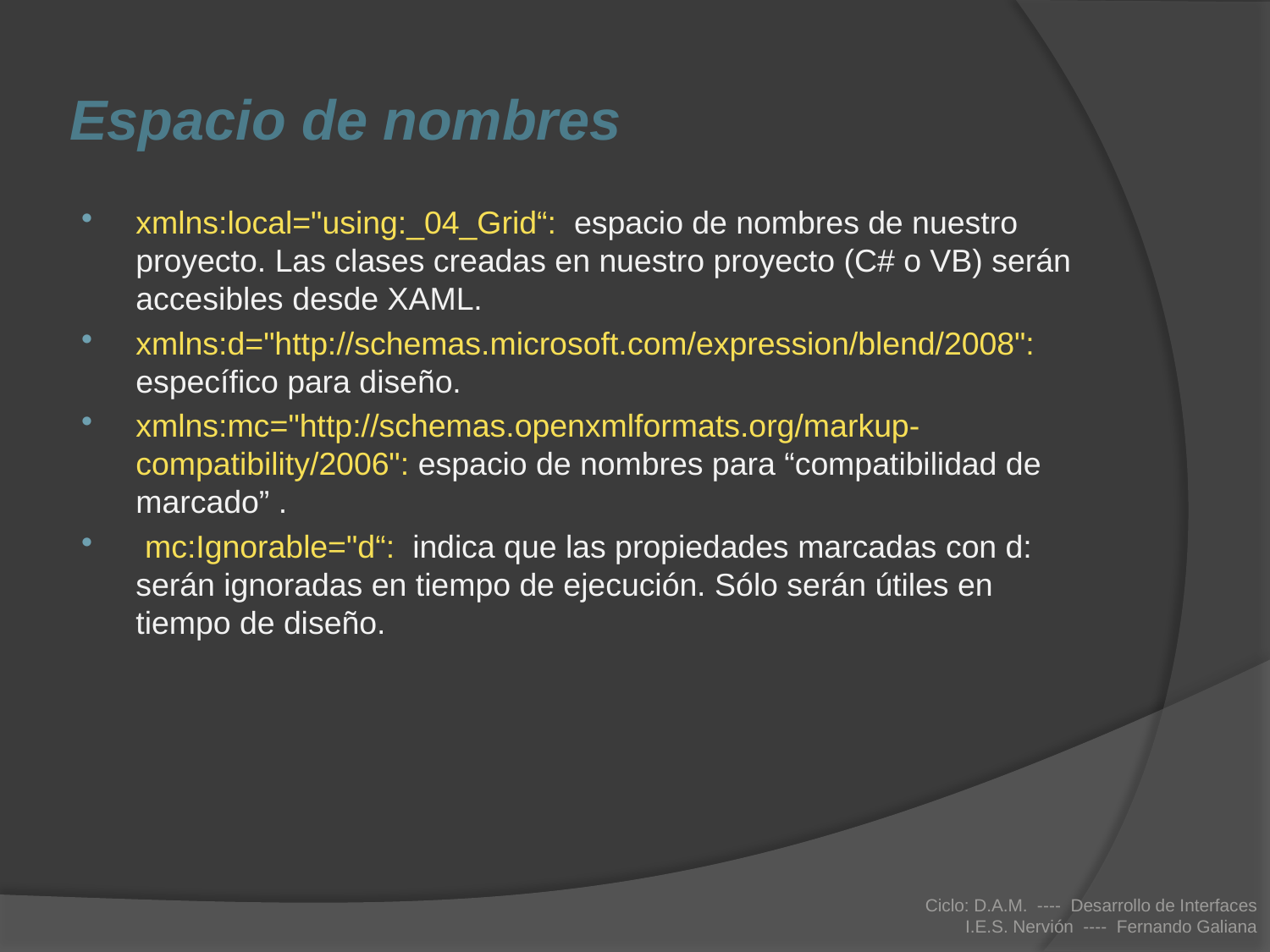

# Espacio de nombres
xmlns:local="using:_04_Grid“:  espacio de nombres de nuestro proyecto. Las clases creadas en nuestro proyecto (C# o VB) serán accesibles desde XAML.
xmlns:d="http://schemas.microsoft.com/expression/blend/2008": específico para diseño.
xmlns:mc="http://schemas.openxmlformats.org/markup-compatibility/2006": espacio de nombres para “compatibilidad de marcado” .
 mc:Ignorable="d“:  indica que las propiedades marcadas con d: serán ignoradas en tiempo de ejecución. Sólo serán útiles en tiempo de diseño.
Ciclo: D.A.M.  ----  Desarrollo de Interfaces
I.E.S. Nervión  ----  Fernando Galiana